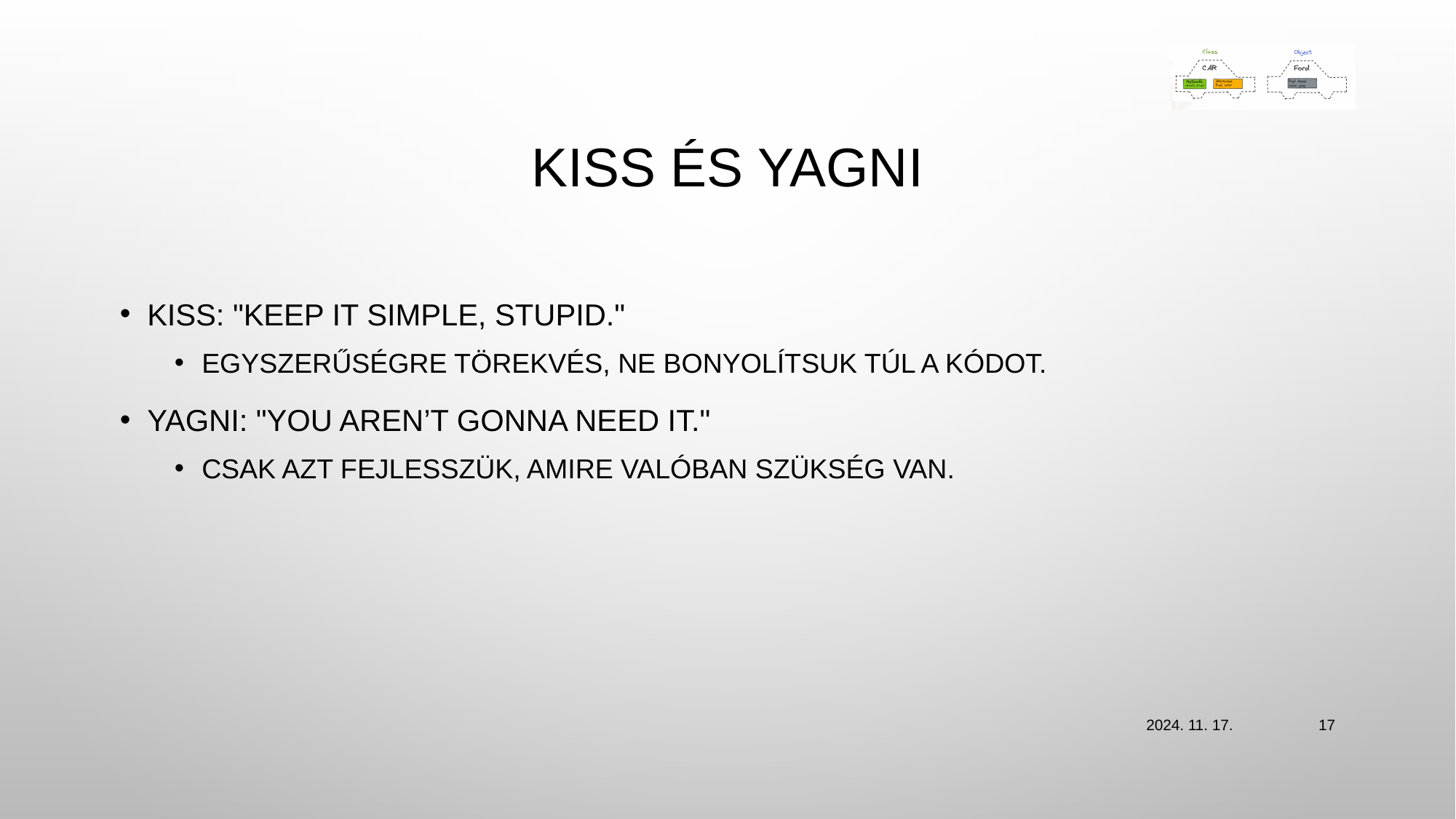

# KISS és YAGNI
KISS: "Keep It Simple, Stupid."
Egyszerűségre törekvés, ne bonyolítsuk túl a kódot.
YAGNI: "You Aren’t Gonna Need It."
Csak azt fejlesszük, amire valóban szükség van.
2024. 11. 17.
17